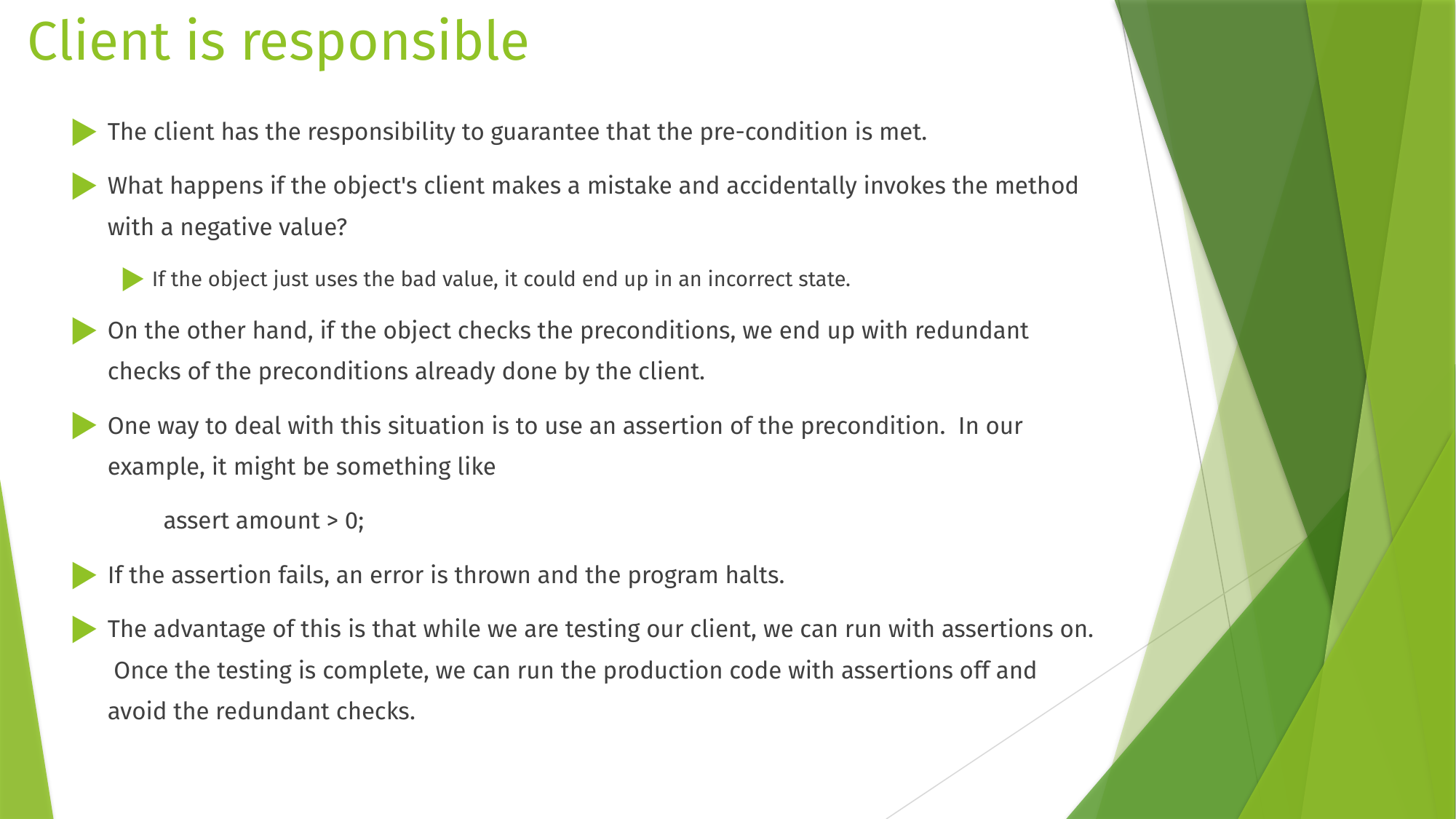

# Client is responsible
The client has the responsibility to guarantee that the pre-condition is met.
What happens if the object's client makes a mistake and accidentally invokes the method with a negative value?
If the object just uses the bad value, it could end up in an incorrect state.
On the other hand, if the object checks the preconditions, we end up with redundant checks of the preconditions already done by the client.
One way to deal with this situation is to use an assertion of the precondition.  In our example, it might be something like
	assert amount > 0;
If the assertion fails, an error is thrown and the program halts.
The advantage of this is that while we are testing our client, we can run with assertions on.  Once the testing is complete, we can run the production code with assertions off and avoid the redundant checks.